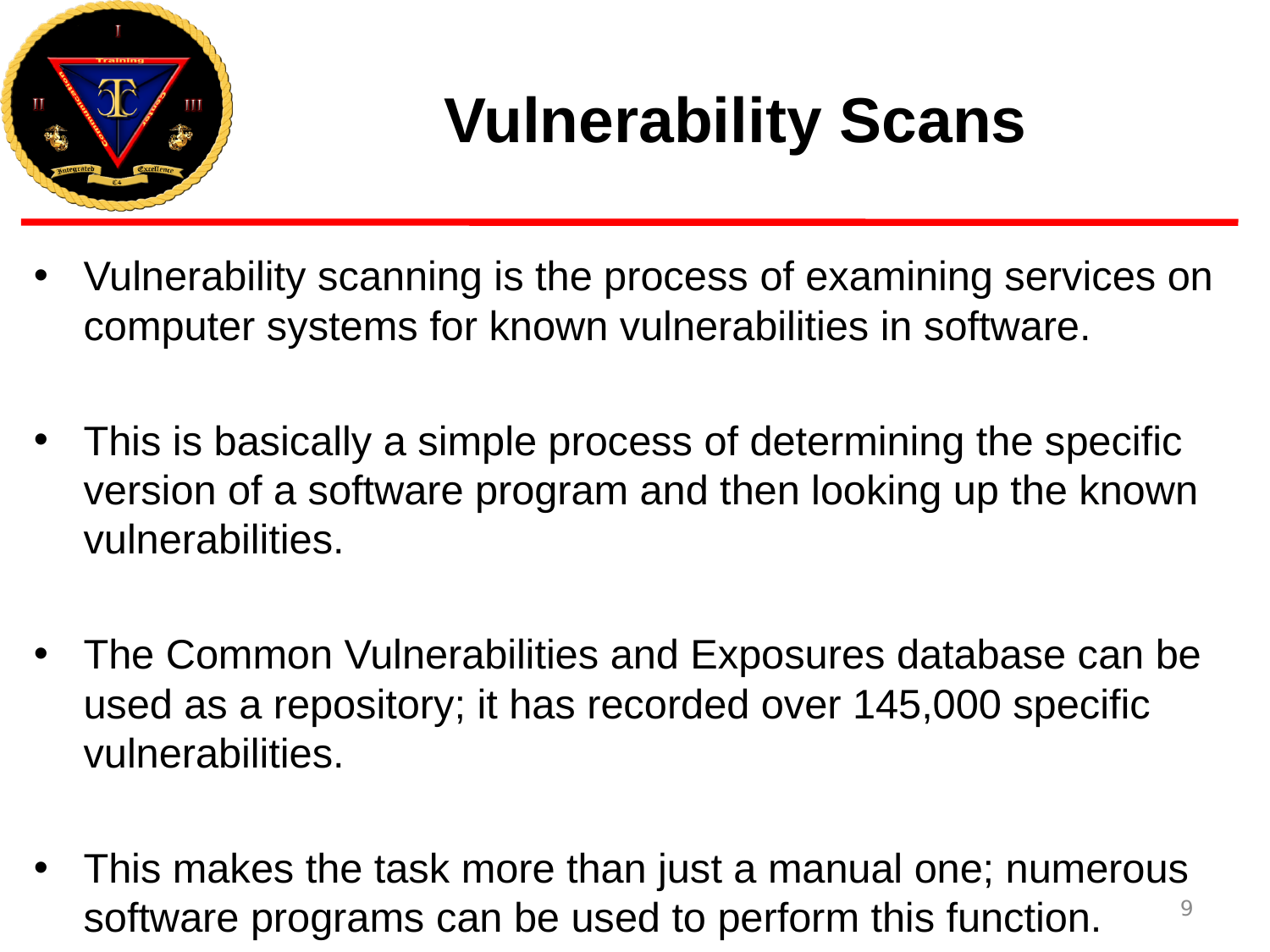

# Vulnerability Scans
Vulnerability scanning is the process of examining services on computer systems for known vulnerabilities in software.

This is basically a simple process of determining the specific version of a software program and then looking up the known vulnerabilities.

The Common Vulnerabilities and Exposures database can be used as a repository; it has recorded over 145,000 specific vulnerabilities.

This makes the task more than just a manual one; numerous software programs can be used to perform this function.
9